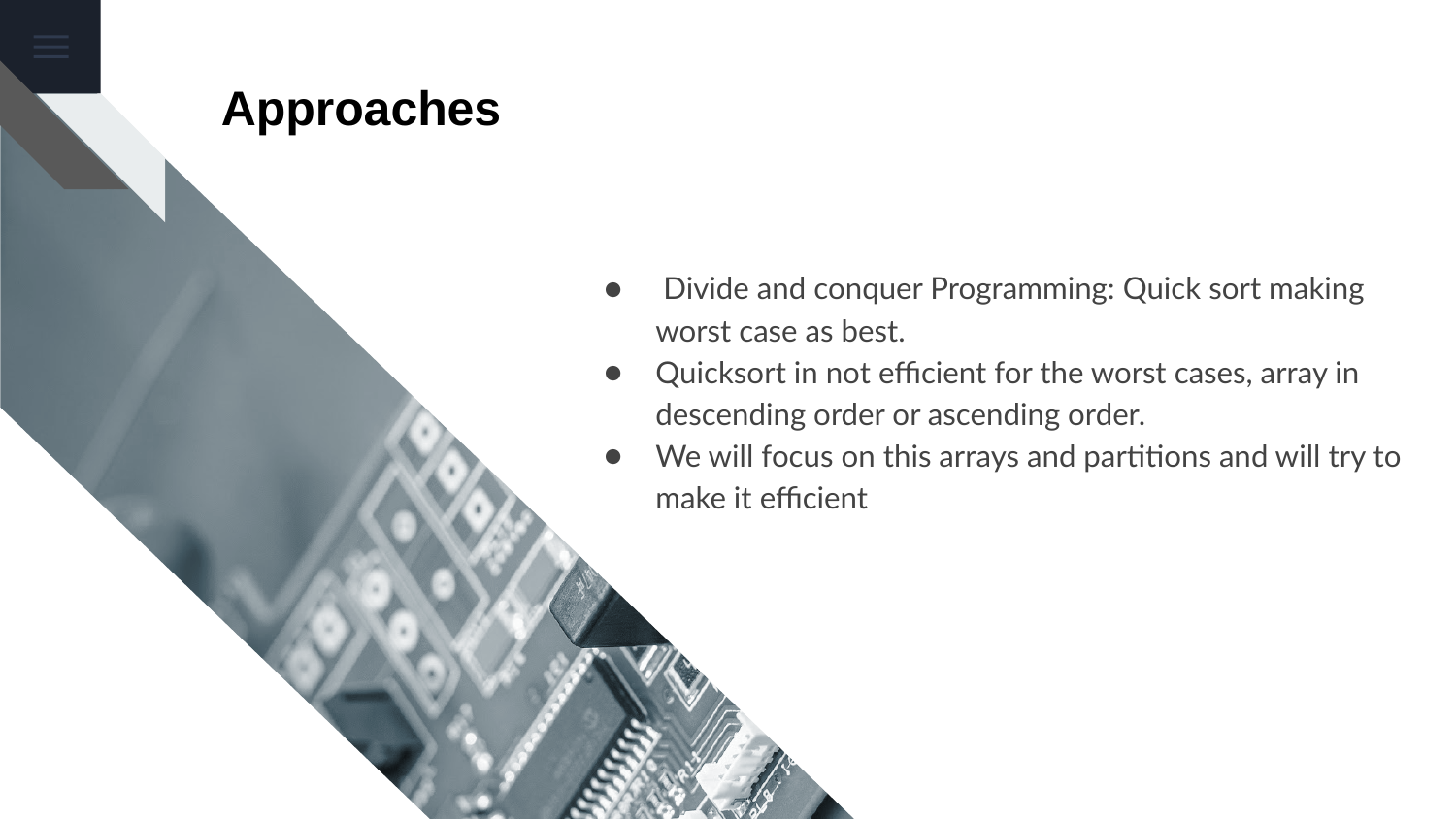

# Approaches
 Divide and conquer Programming: Quick sort making worst case as best.
Quicksort in not efficient for the worst cases, array in descending order or ascending order.
We will focus on this arrays and partitions and will try to make it efficient